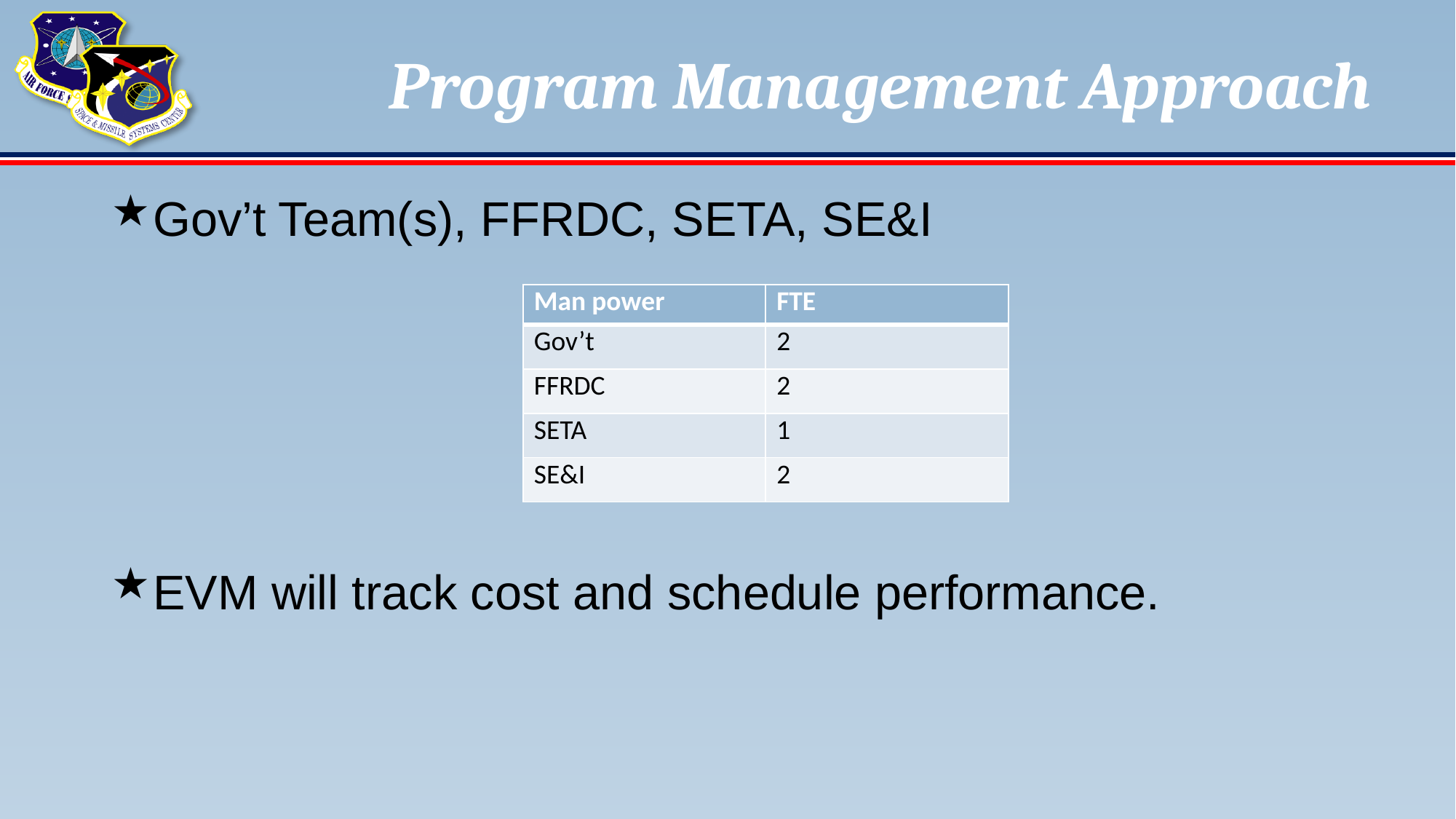

# Program Management Approach
Gov’t Team(s), FFRDC, SETA, SE&I

EVM will track cost and schedule performance.

| Man power | FTE |
| --- | --- |
| Gov’t | 2 |
| FFRDC | 2 |
| SETA | 1 |
| SE&I | 2 |